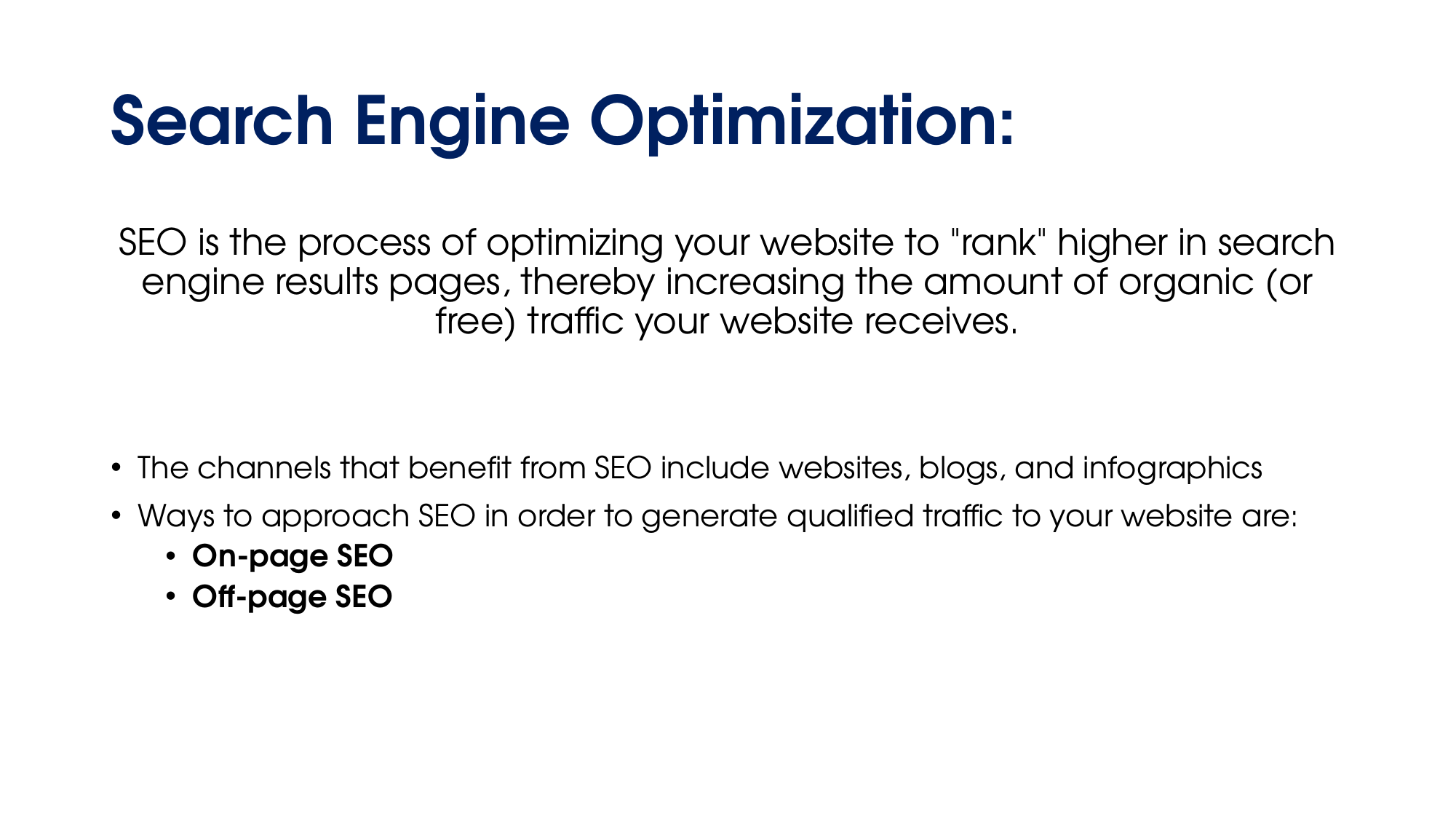

# Search Engine Optimization:
SEO is the process of optimizing your website to "rank" higher in search engine results pages, thereby increasing the amount of organic (or free) traffic your website receives.

The channels that benefit from SEO include websites, blogs, and infographics
Ways to approach SEO in order to generate qualified traffic to your website are:
On-page SEO
Off-page SEO